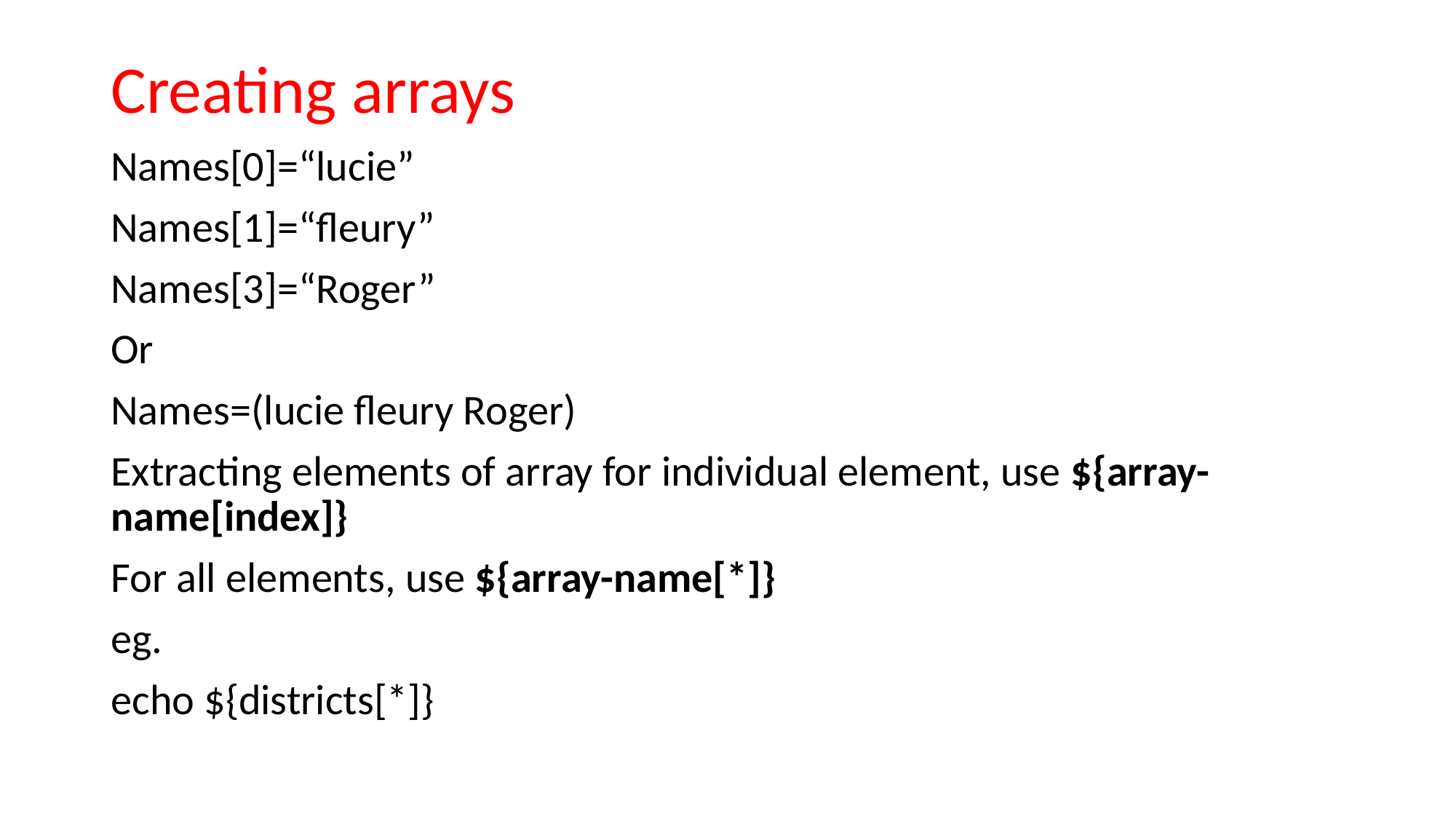

# Creating arrays
Names[0]=“lucie”
Names[1]=“fleury”
Names[3]=“Roger”
Or
Names=(lucie fleury Roger)
Extracting elements of array for individual element, use ${array-name[index]}
For all elements, use ${array-name[*]}
eg.
echo ${districts[*]}